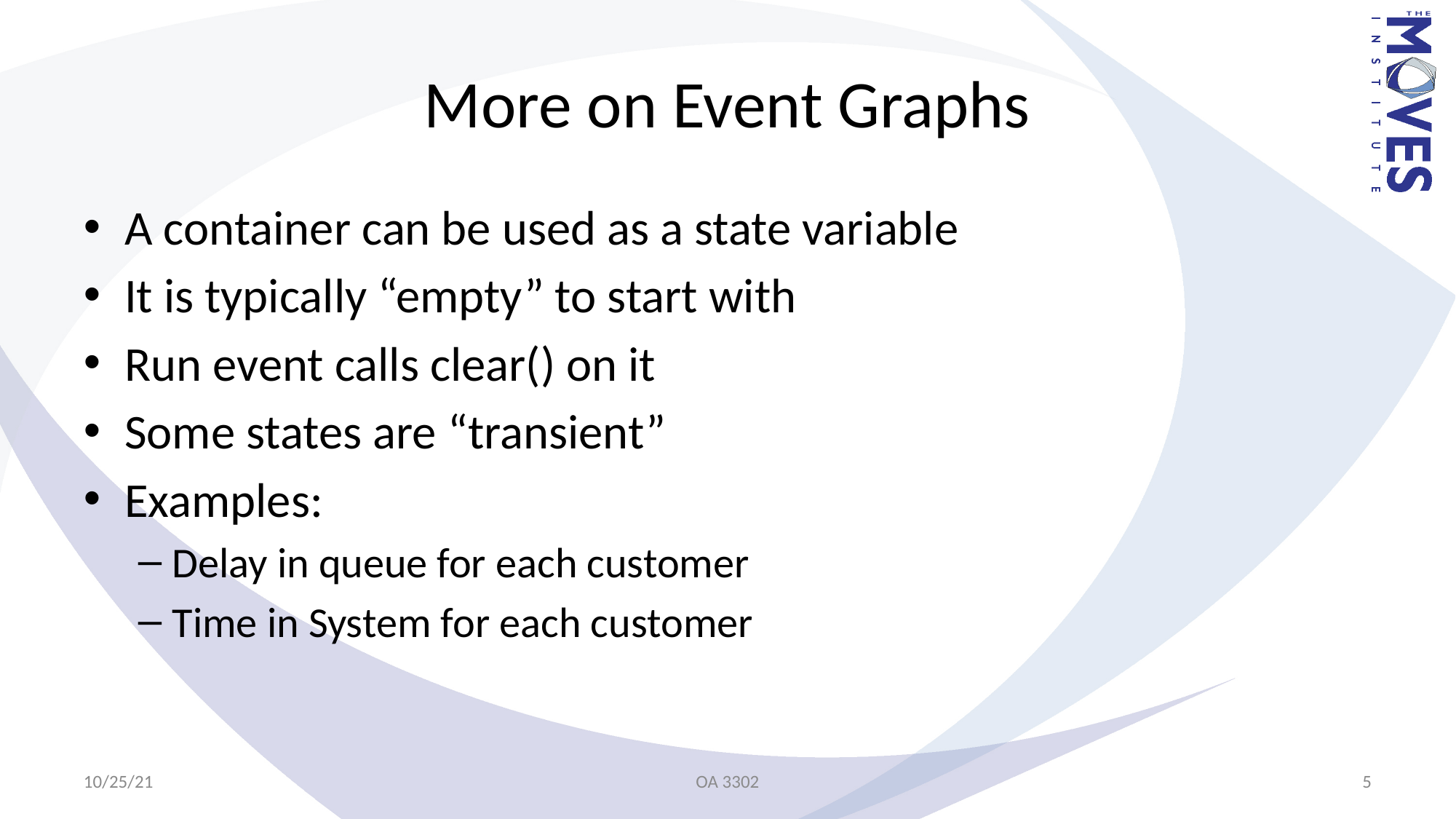

# More on Event Graphs
A container can be used as a state variable
It is typically “empty” to start with
Run event calls clear() on it
Some states are “transient”
Examples:
Delay in queue for each customer
Time in System for each customer
10/25/21
OA 3302
5